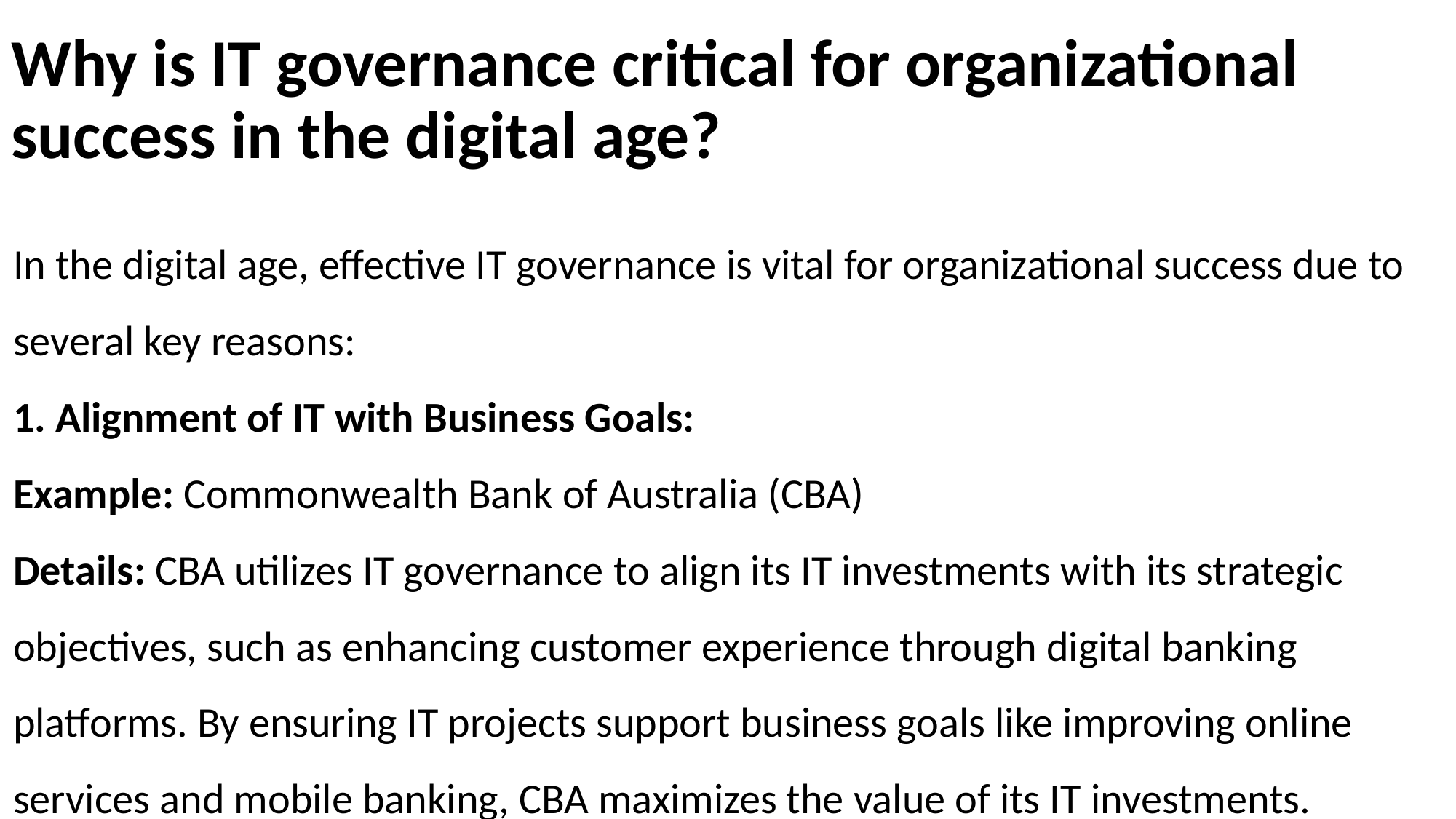

# Why is IT governance critical for organizational success in the digital age?
In the digital age, effective IT governance is vital for organizational success due to several key reasons:
1. Alignment of IT with Business Goals:
Example: Commonwealth Bank of Australia (CBA)
Details: CBA utilizes IT governance to align its IT investments with its strategic objectives, such as enhancing customer experience through digital banking platforms. By ensuring IT projects support business goals like improving online services and mobile banking, CBA maximizes the value of its IT investments.